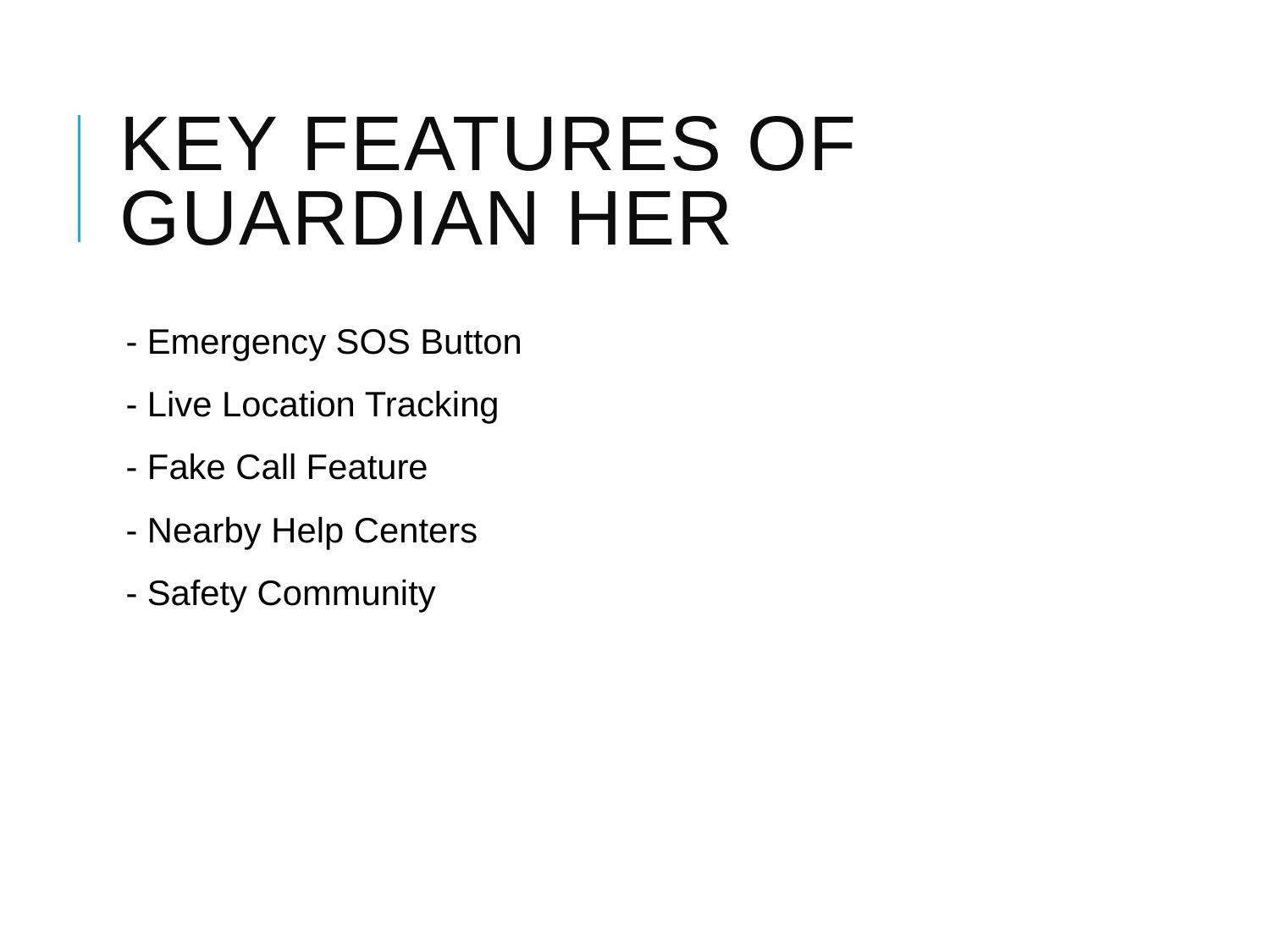

# Key Features of Guardian Her
- Emergency SOS Button
- Live Location Tracking
- Fake Call Feature
- Nearby Help Centers
- Safety Community